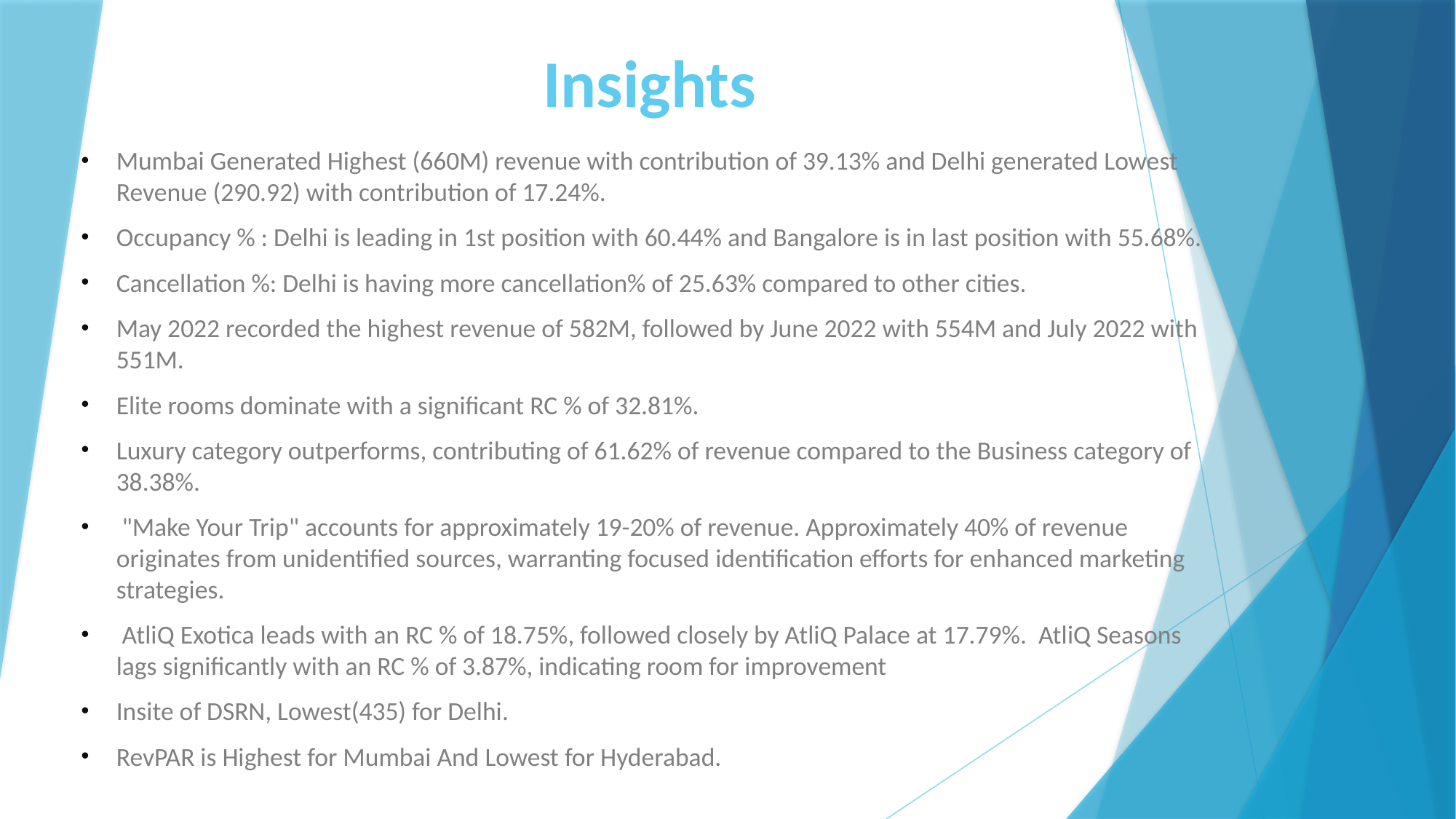

# Insights
Mumbai Generated Highest (660M) revenue with contribution of 39.13% and Delhi generated Lowest Revenue (290.92) with contribution of 17.24%.
Occupancy % : Delhi is leading in 1st position with 60.44% and Bangalore is in last position with 55.68%.
Cancellation %: Delhi is having more cancellation% of 25.63% compared to other cities.
May 2022 recorded the highest revenue of 582M, followed by June 2022 with 554M and July 2022 with 551M.
Elite rooms dominate with a significant RC % of 32.81%.
Luxury category outperforms, contributing of 61.62% of revenue compared to the Business category of 38.38%.
 "Make Your Trip" accounts for approximately 19-20% of revenue. Approximately 40% of revenue originates from unidentified sources, warranting focused identification efforts for enhanced marketing strategies.
 AtliQ Exotica leads with an RC % of 18.75%, followed closely by AtliQ Palace at 17.79%.  AtliQ Seasons lags significantly with an RC % of 3.87%, indicating room for improvement
Insite of DSRN, Lowest(435) for Delhi.
RevPAR is Highest for Mumbai And Lowest for Hyderabad.